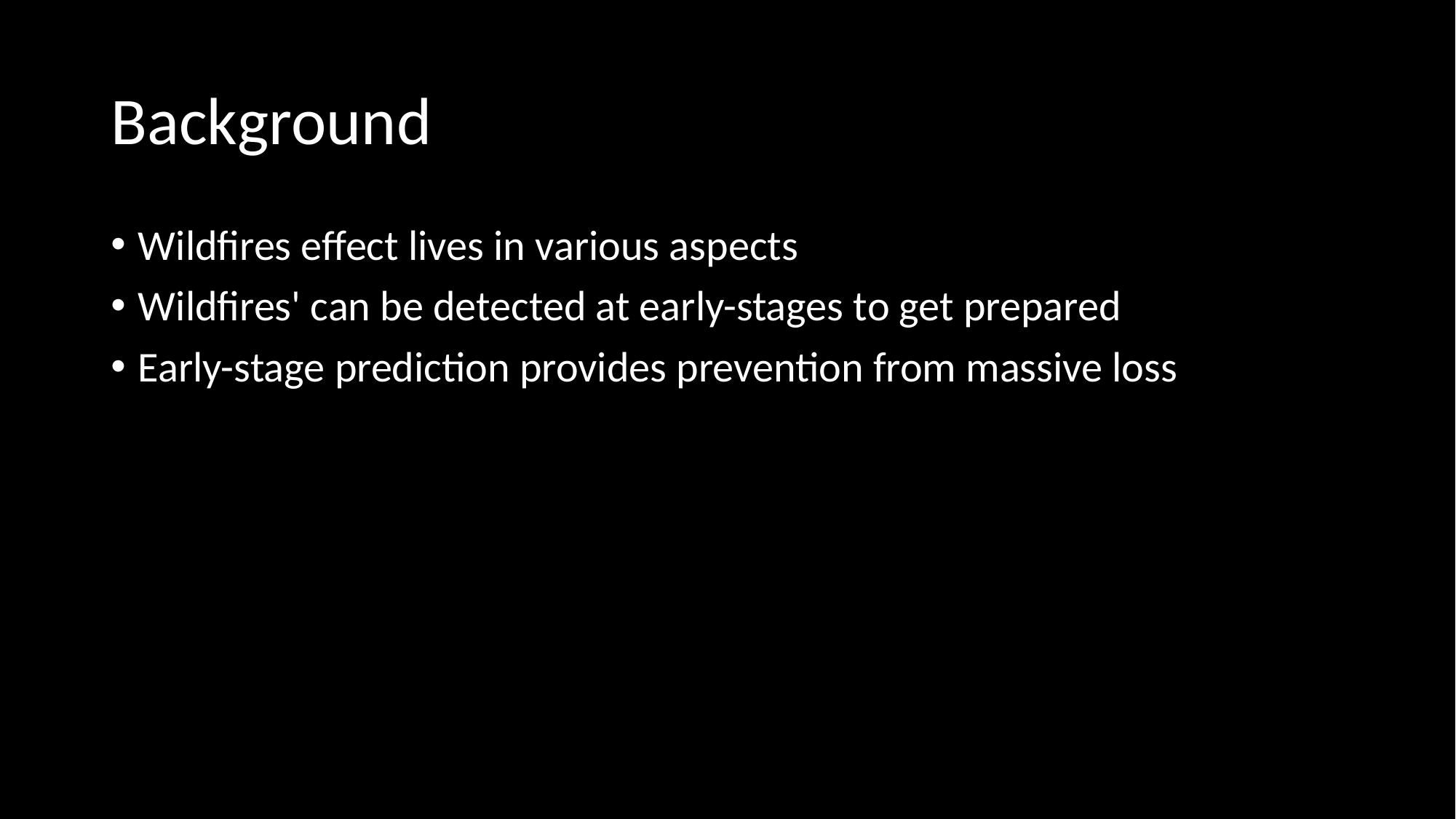

# Background
Wildfires effect lives in various aspects
Wildfires' can be detected at early-stages to get prepared
Early-stage prediction provides prevention from massive loss